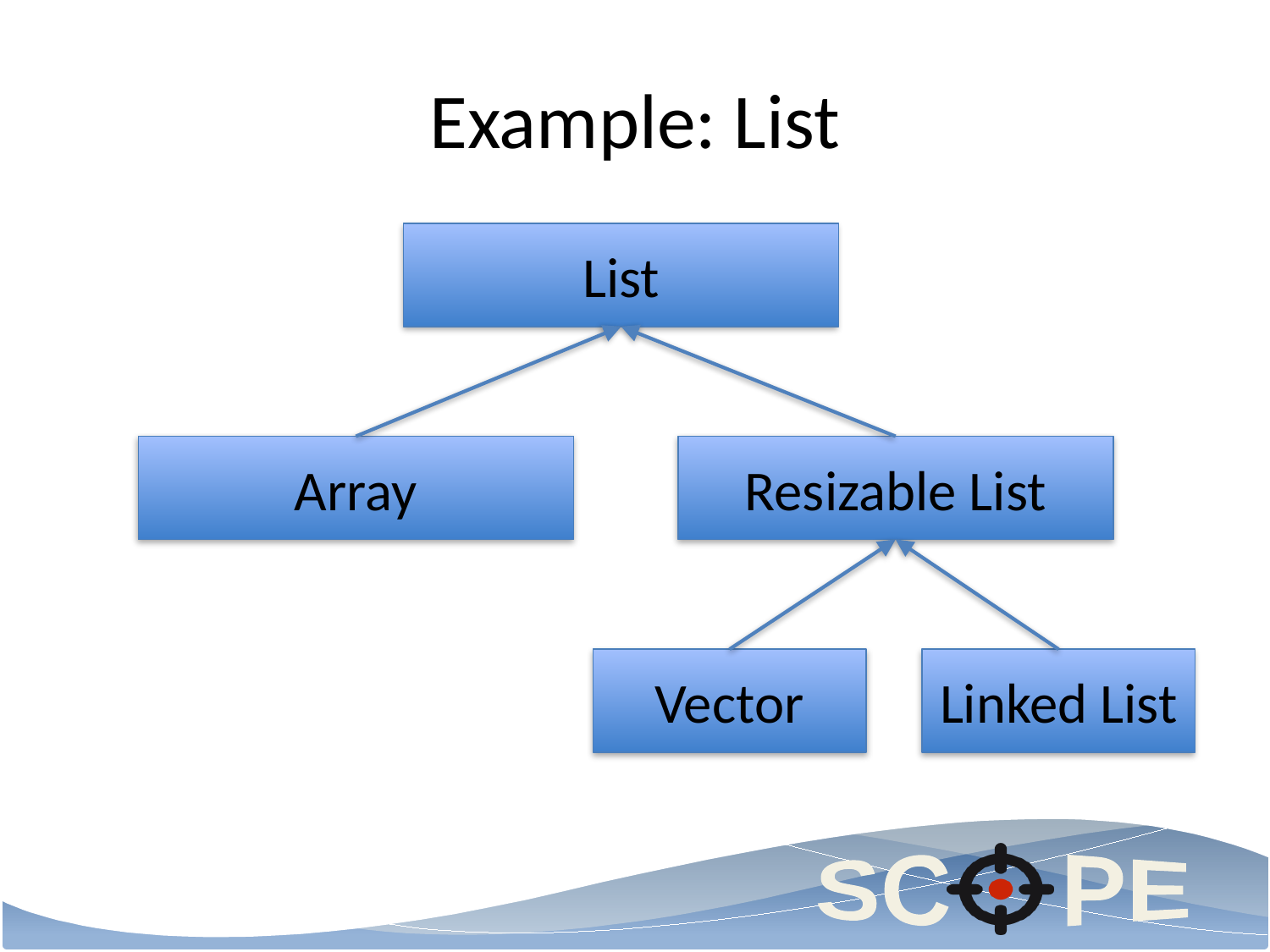

# Example: List
List
Array
Resizable List
Vector
Linked List